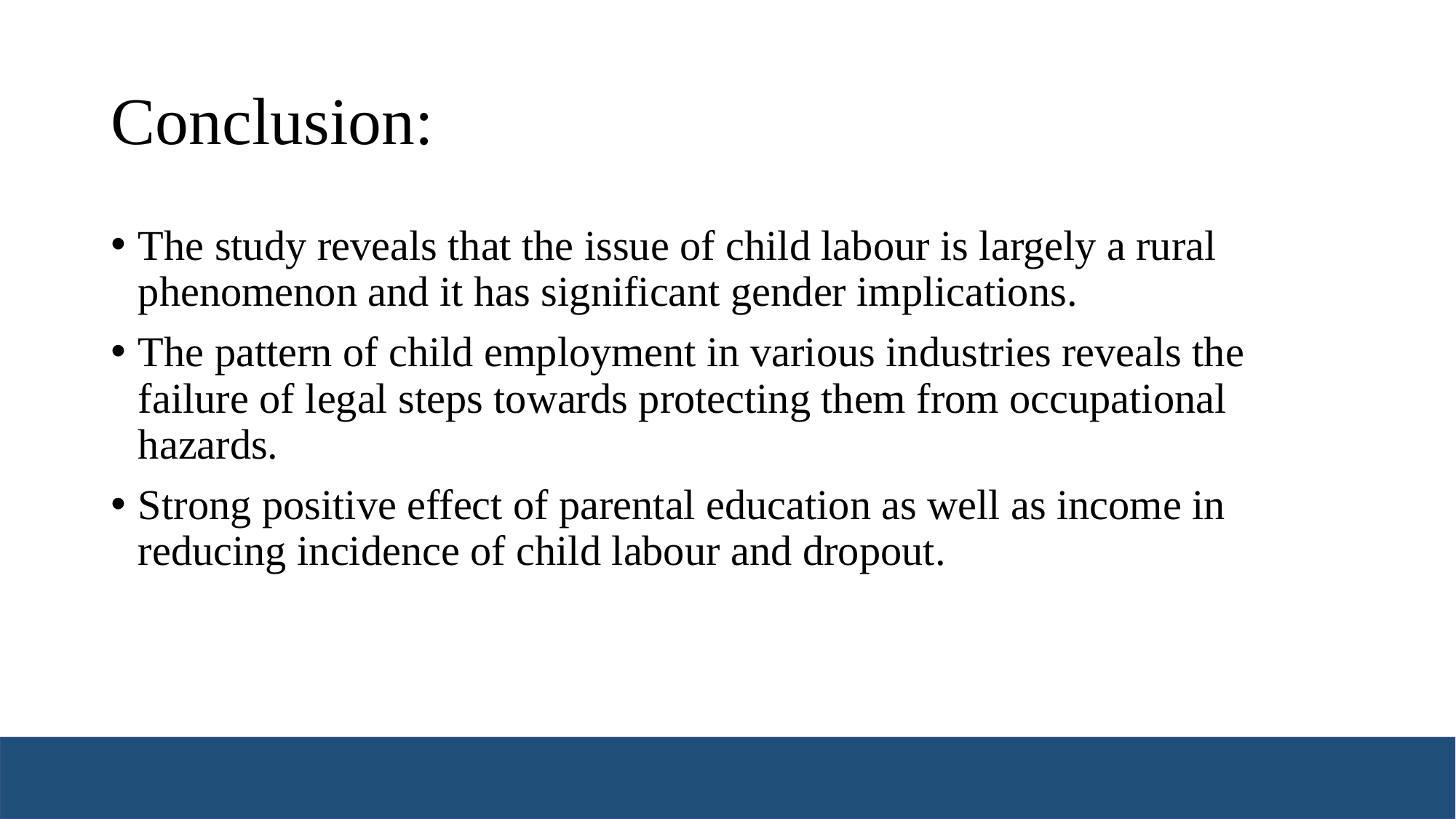

# Conclusion:
The study reveals that the issue of child labour is largely a rural phenomenon and it has significant gender implications.
The pattern of child employment in various industries reveals the failure of legal steps towards protecting them from occupational hazards.
Strong positive effect of parental education as well as income in reducing incidence of child labour and dropout.